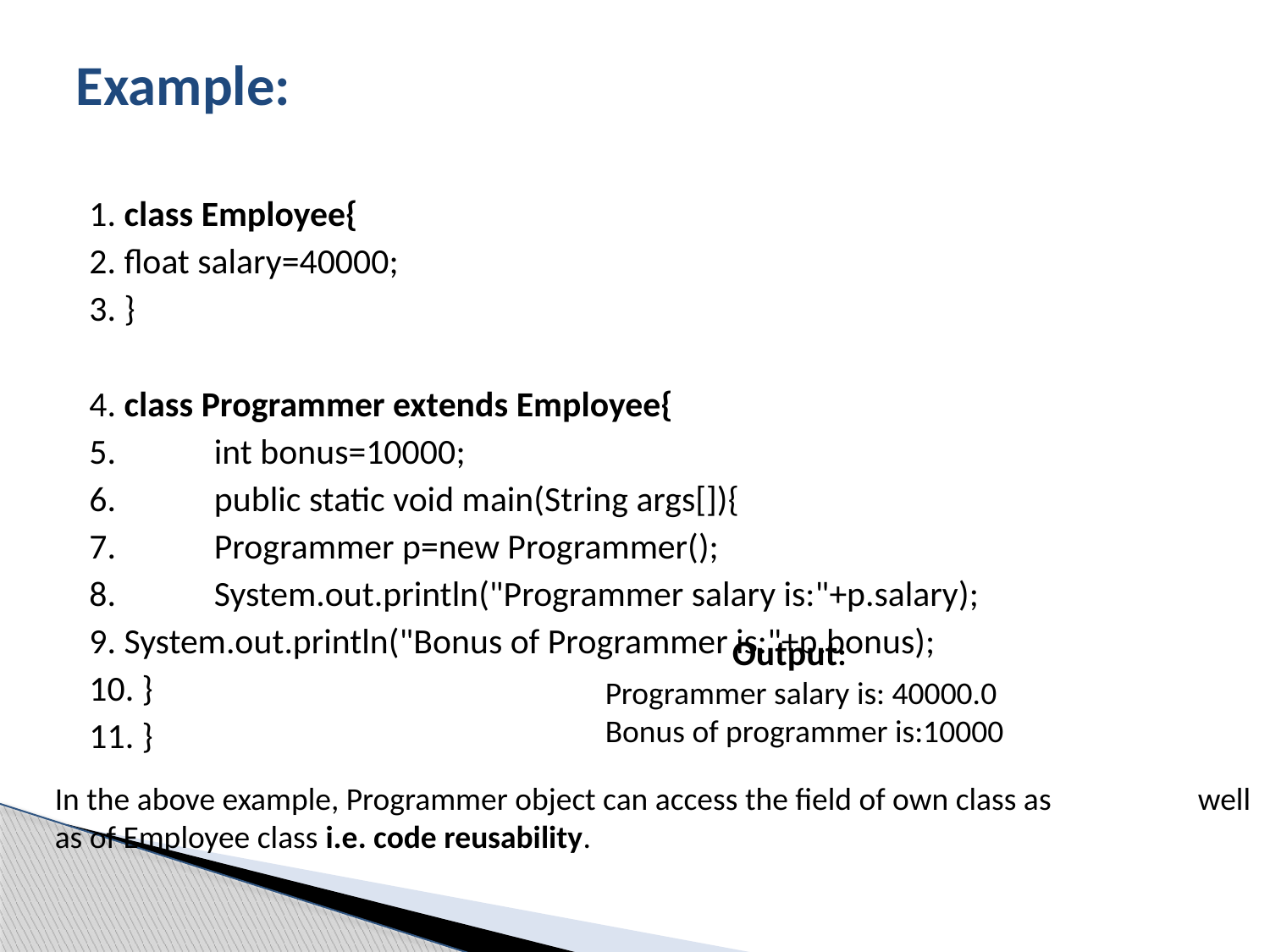

# Example:

1. class Employee{
2. float salary=40000;
3. }

4. class Programmer extends Employee{
5. 	int bonus=10000;
6. 	public static void main(String args[]){
7. 	Programmer p=new Programmer();
8. 	System.out.println("Programmer salary is:"+p.salary);
9. System.out.println("Bonus of Programmer is:"+p.bonus);
10. }
11. }

	Output:
Programmer salary is: 40000.0
Bonus of programmer is:10000
In the above example, Programmer object can access the field of own class as 		well as of Employee class i.e. code reusability.